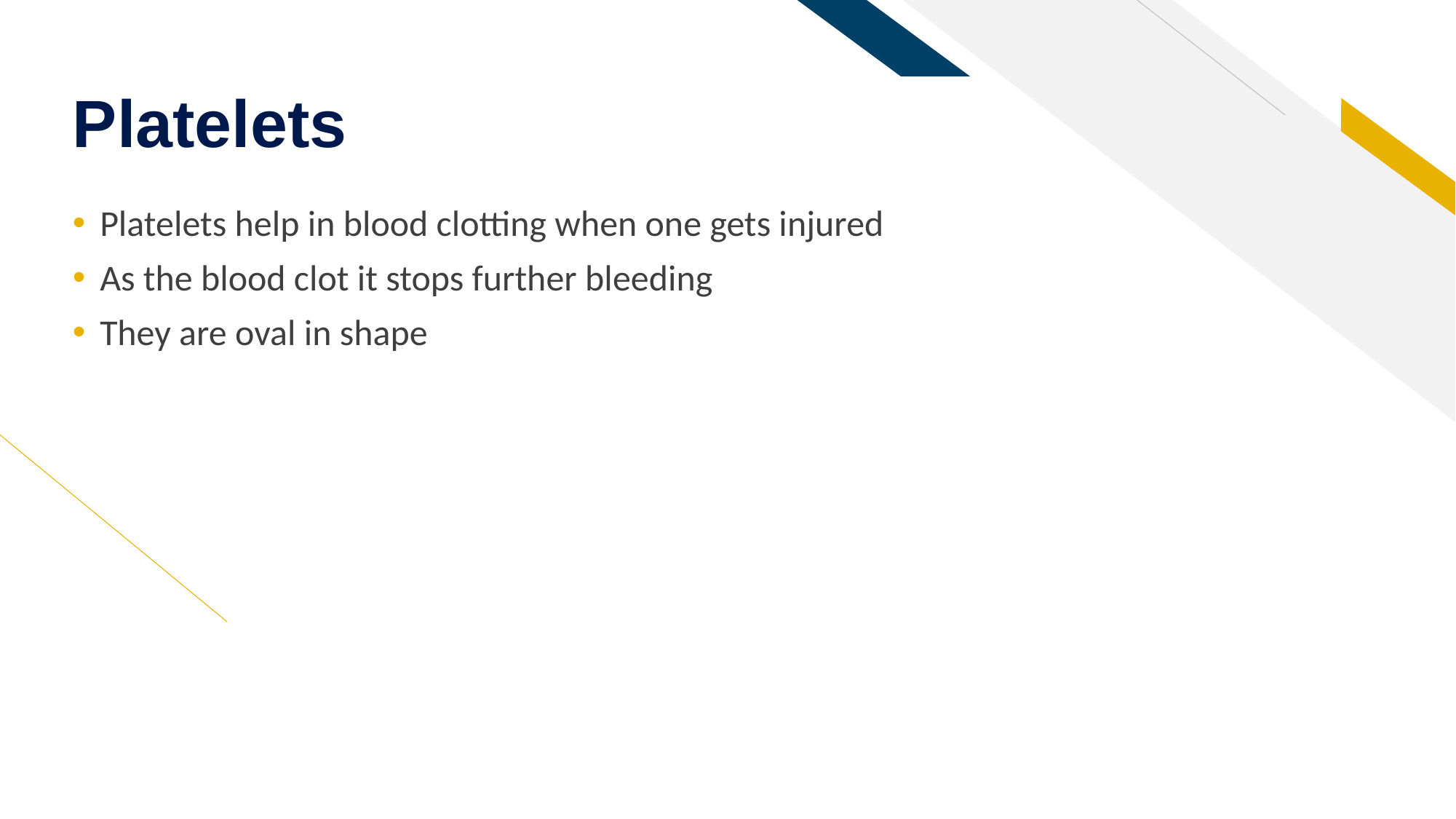

# Platelets
Platelets help in blood clotting when one gets injured
As the blood clot it stops further bleeding
They are oval in shape